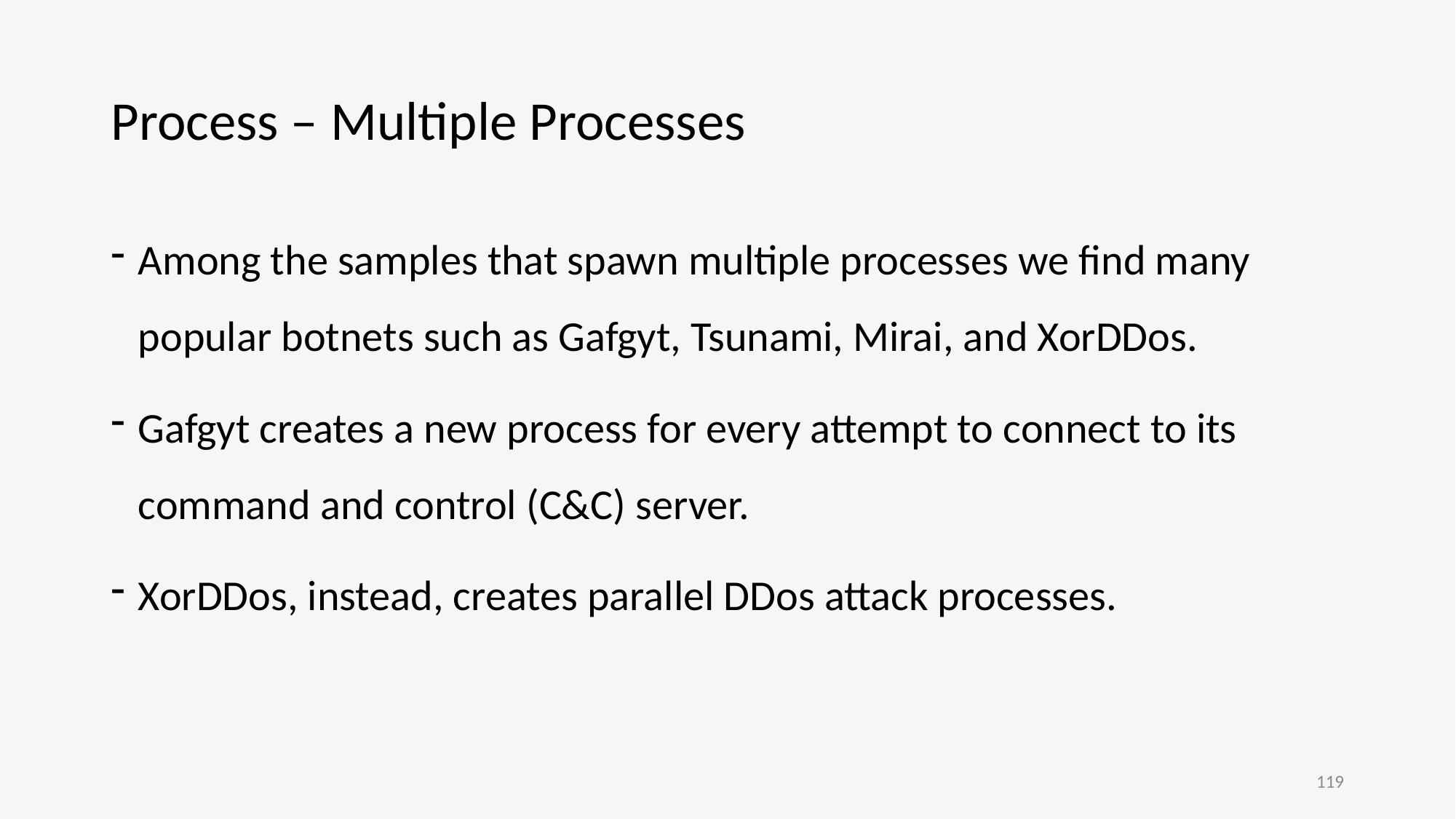

# Process – Multiple Processes
Among the samples that spawn multiple processes we find many popular botnets such as Gafgyt, Tsunami, Mirai, and XorDDos.
Gafgyt creates a new process for every attempt to connect to its command and control (C&C) server.
XorDDos, instead, creates parallel DDos attack processes.
119